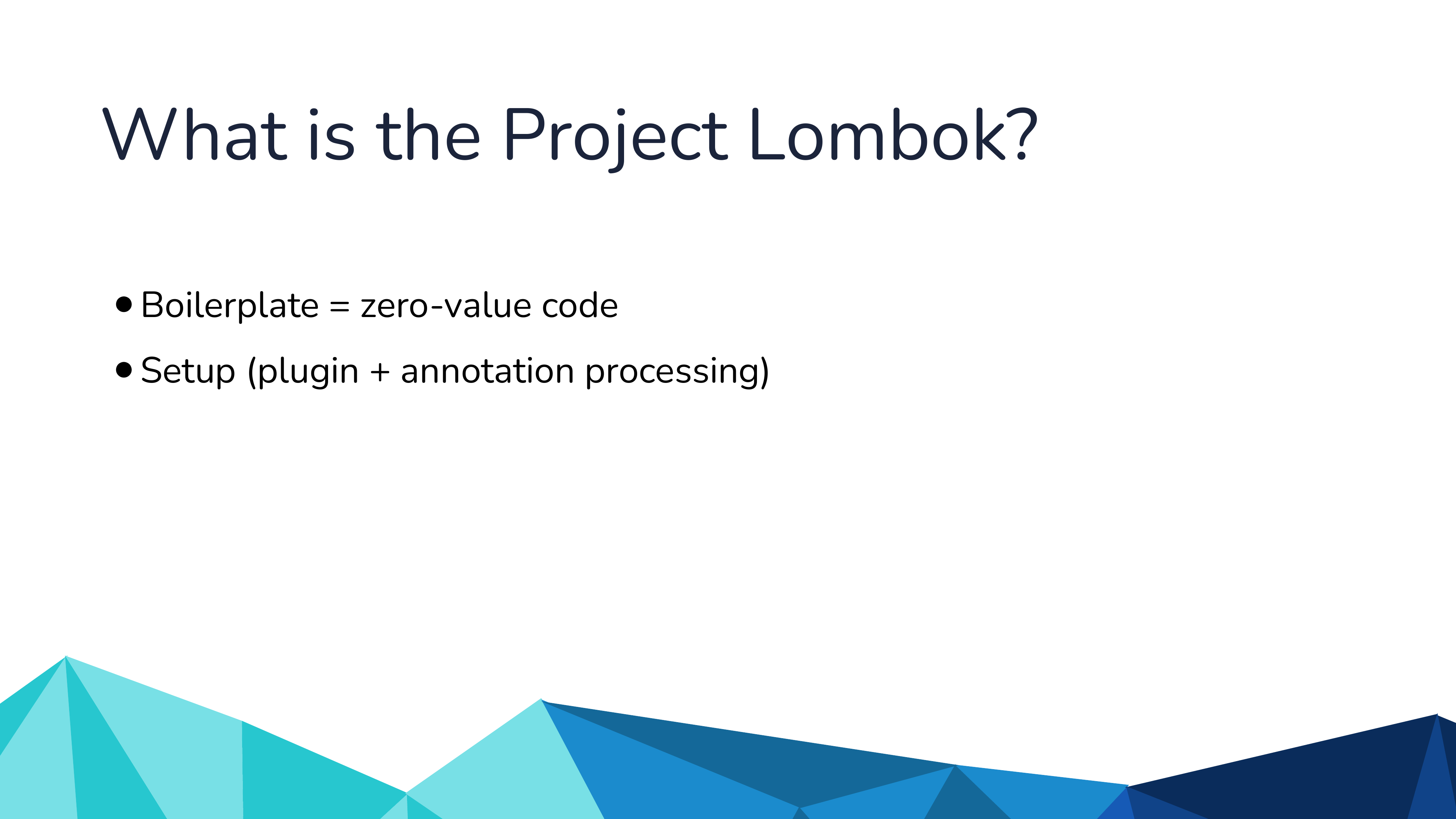

What is the Project Lombok?
Boilerplate = zero-value code
Setup (plugin + annotation processing)